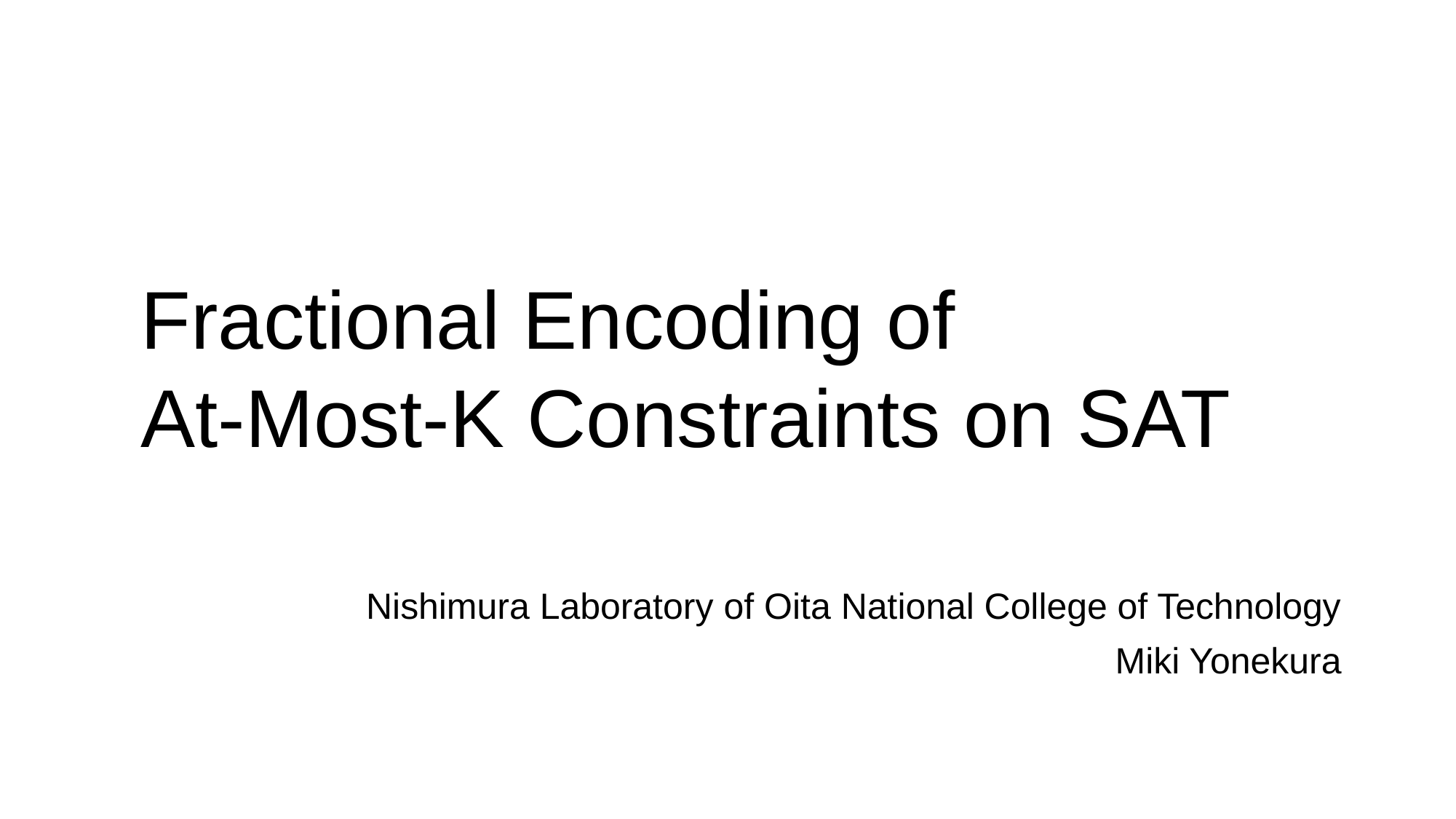

# Fractional Encoding of At-Most-K Constraints on SAT

Nishimura Laboratory of Oita National College of Technology
Miki Yonekura